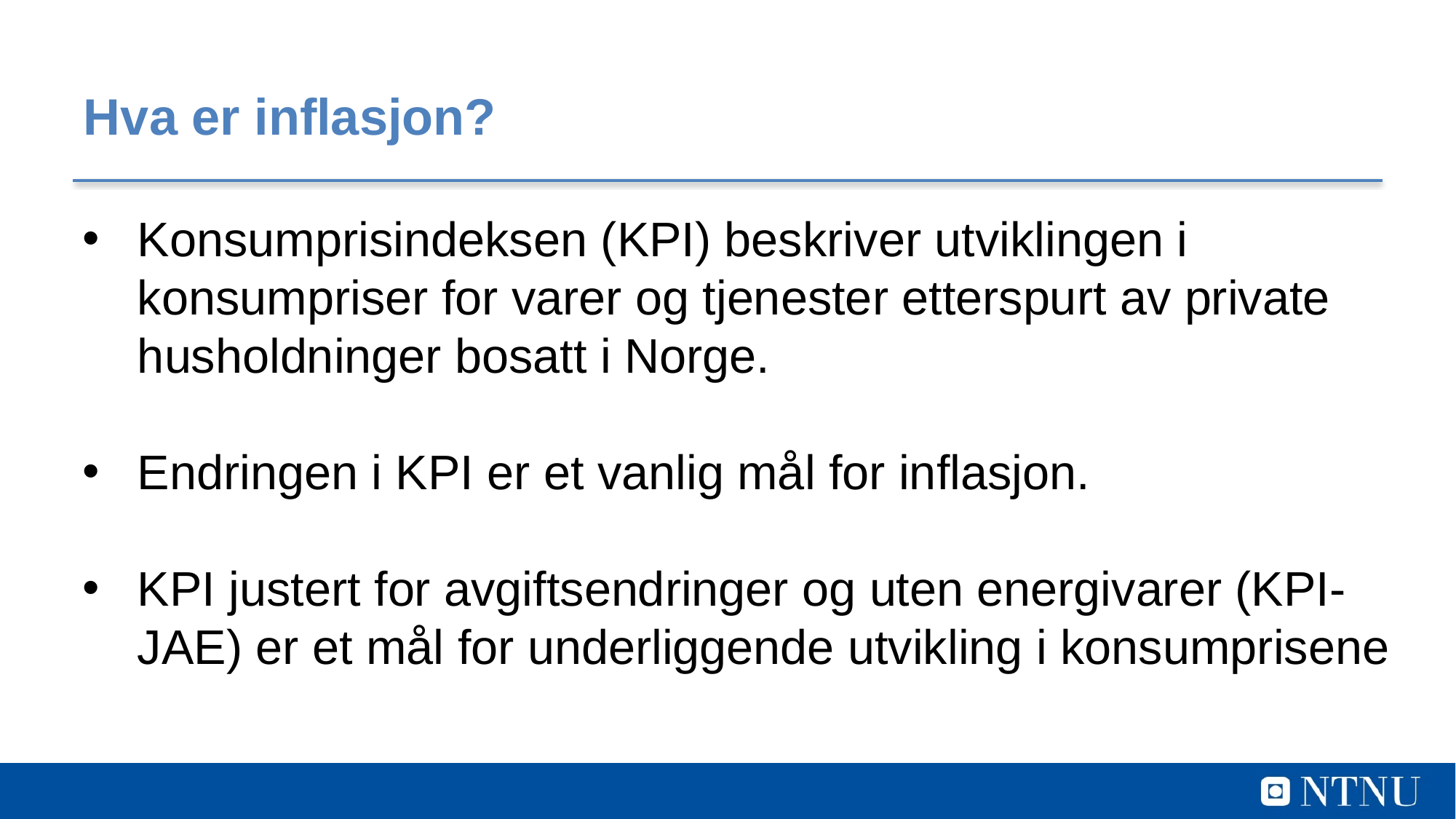

# Hva er inflasjon?
Konsumprisindeksen (KPI) beskriver utviklingen i konsumpriser for varer og tjenester etterspurt av private husholdninger bosatt i Norge.

Endringen i KPI er et vanlig mål for inflasjon.

KPI justert for avgiftsendringer og uten energivarer (KPI-JAE) er et mål for underliggende utvikling i konsumprisene